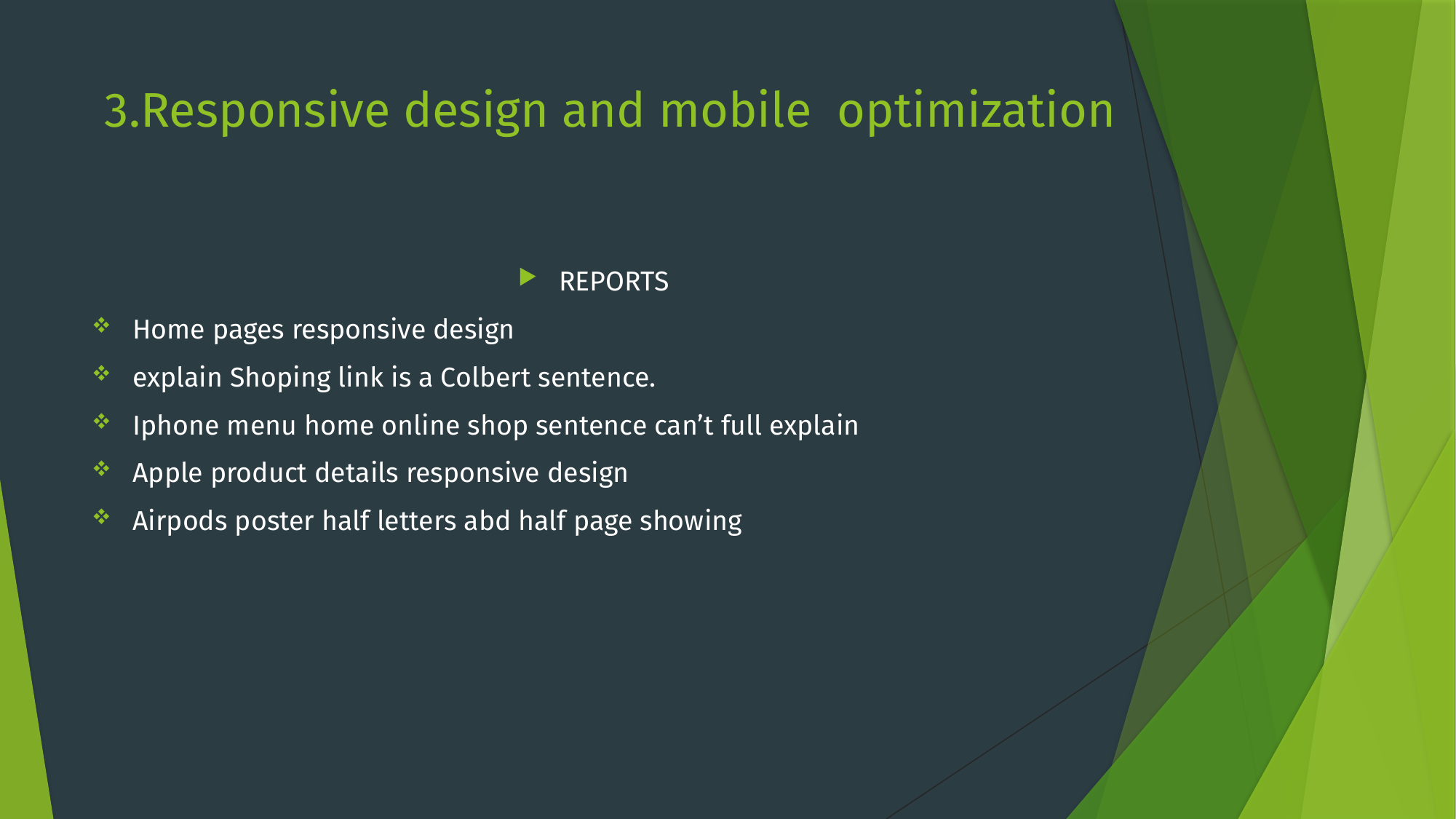

# 3.Responsive design and mobile  optimization
REPORTS
Home pages responsive design
explain Shoping link is a Colbert sentence.
Iphone menu home online shop sentence can’t full explain
Apple product details responsive design
Airpods poster half letters abd half page showing